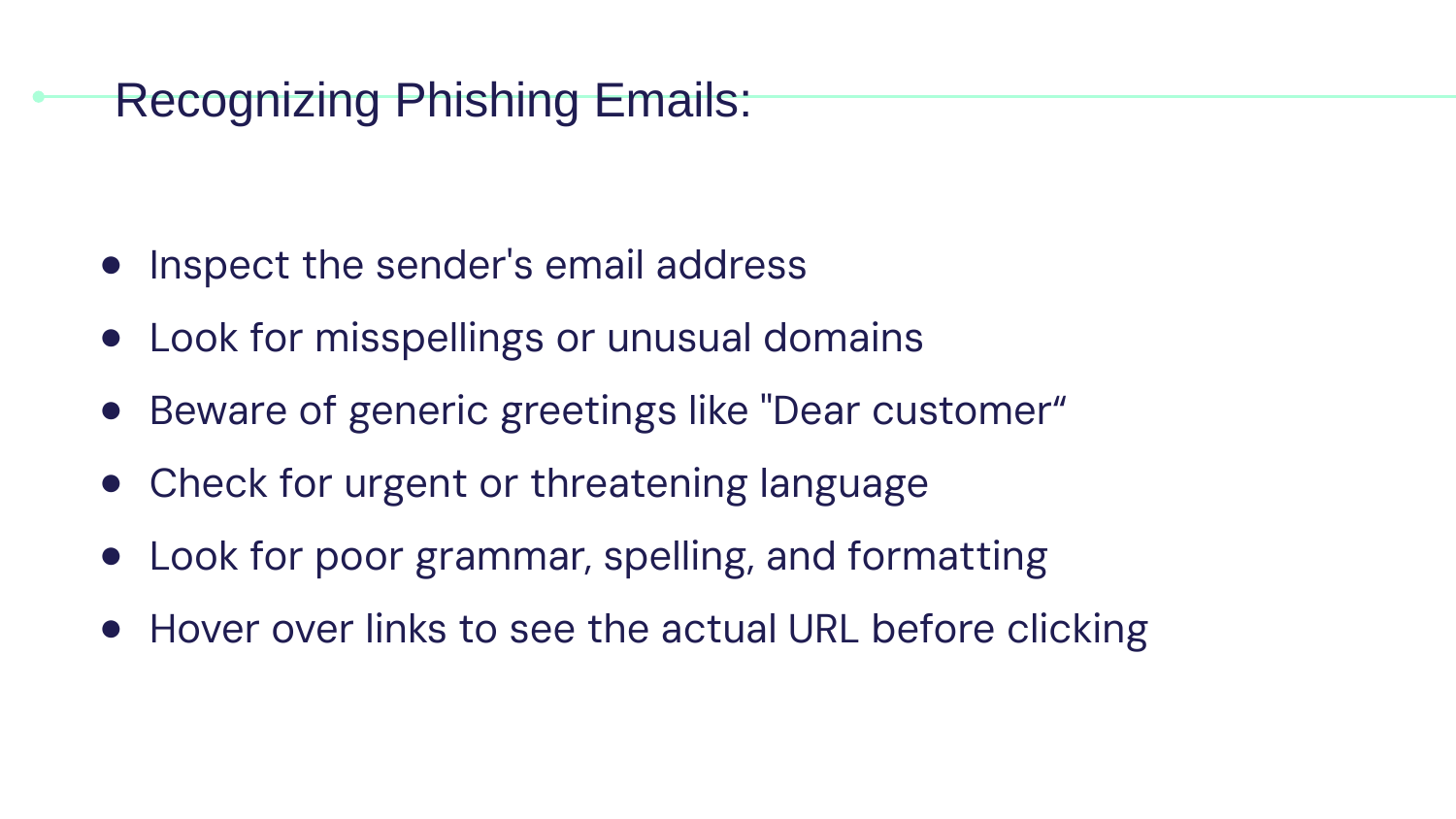

# Recognizing Phishing Emails:
Inspect the sender's email address
Look for misspellings or unusual domains
Beware of generic greetings like "Dear customer“
Check for urgent or threatening language
Look for poor grammar, spelling, and formatting
Hover over links to see the actual URL before clicking